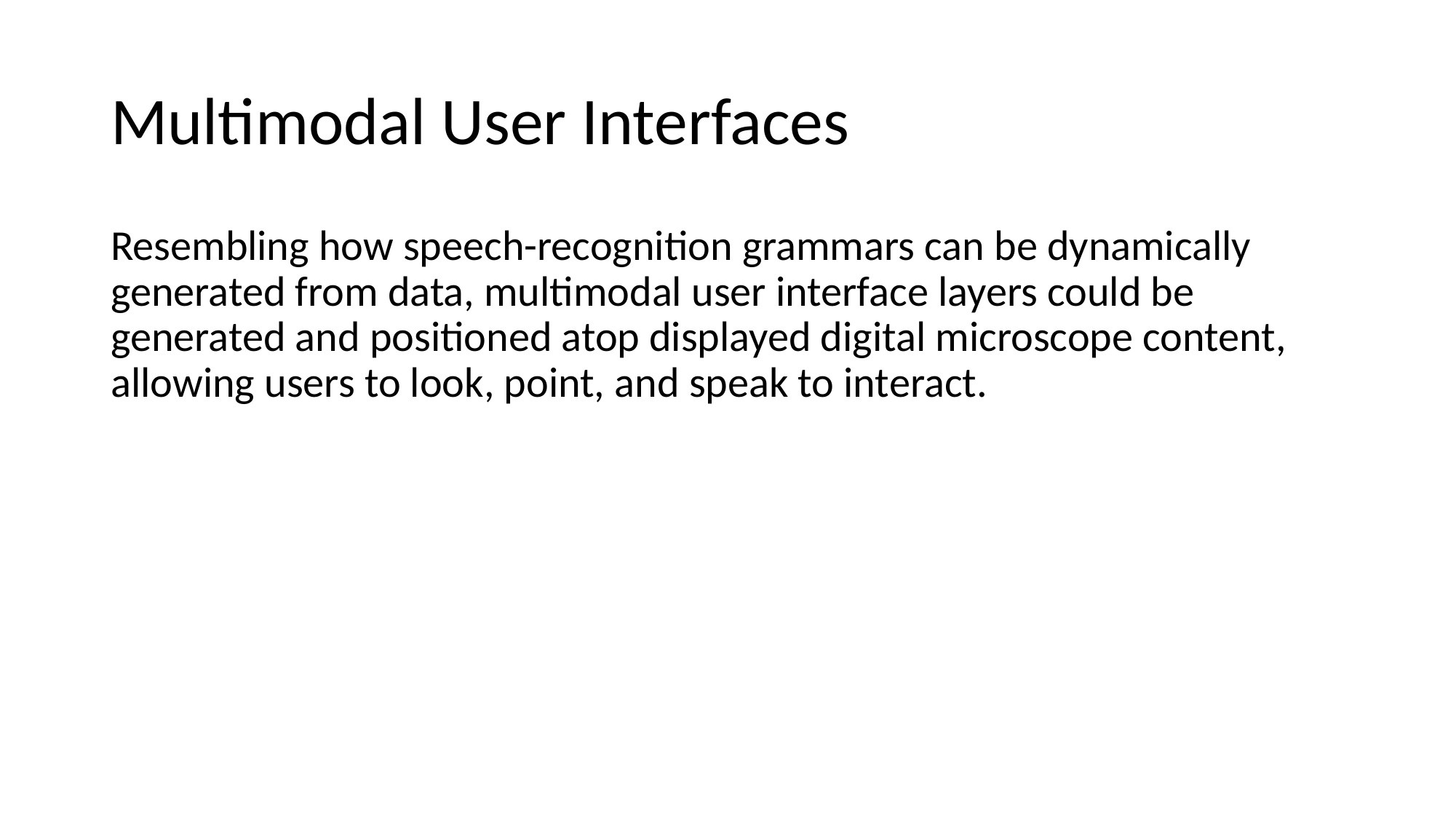

# Multimodal User Interfaces
Resembling how speech-recognition grammars can be dynamically generated from data, multimodal user interface layers could be generated and positioned atop displayed digital microscope content, allowing users to look, point, and speak to interact.